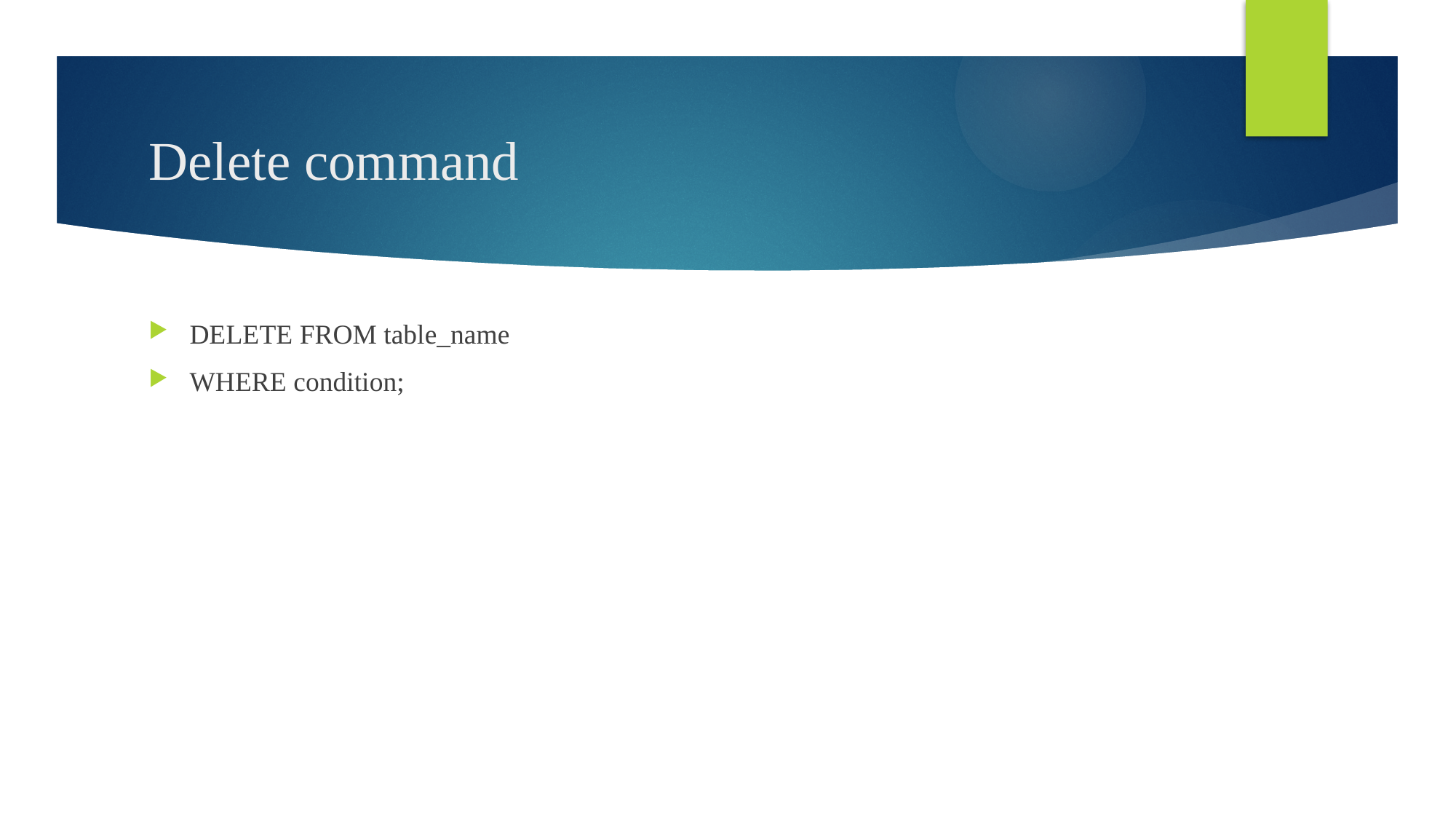

# Delete command
DELETE FROM table_name
WHERE condition;